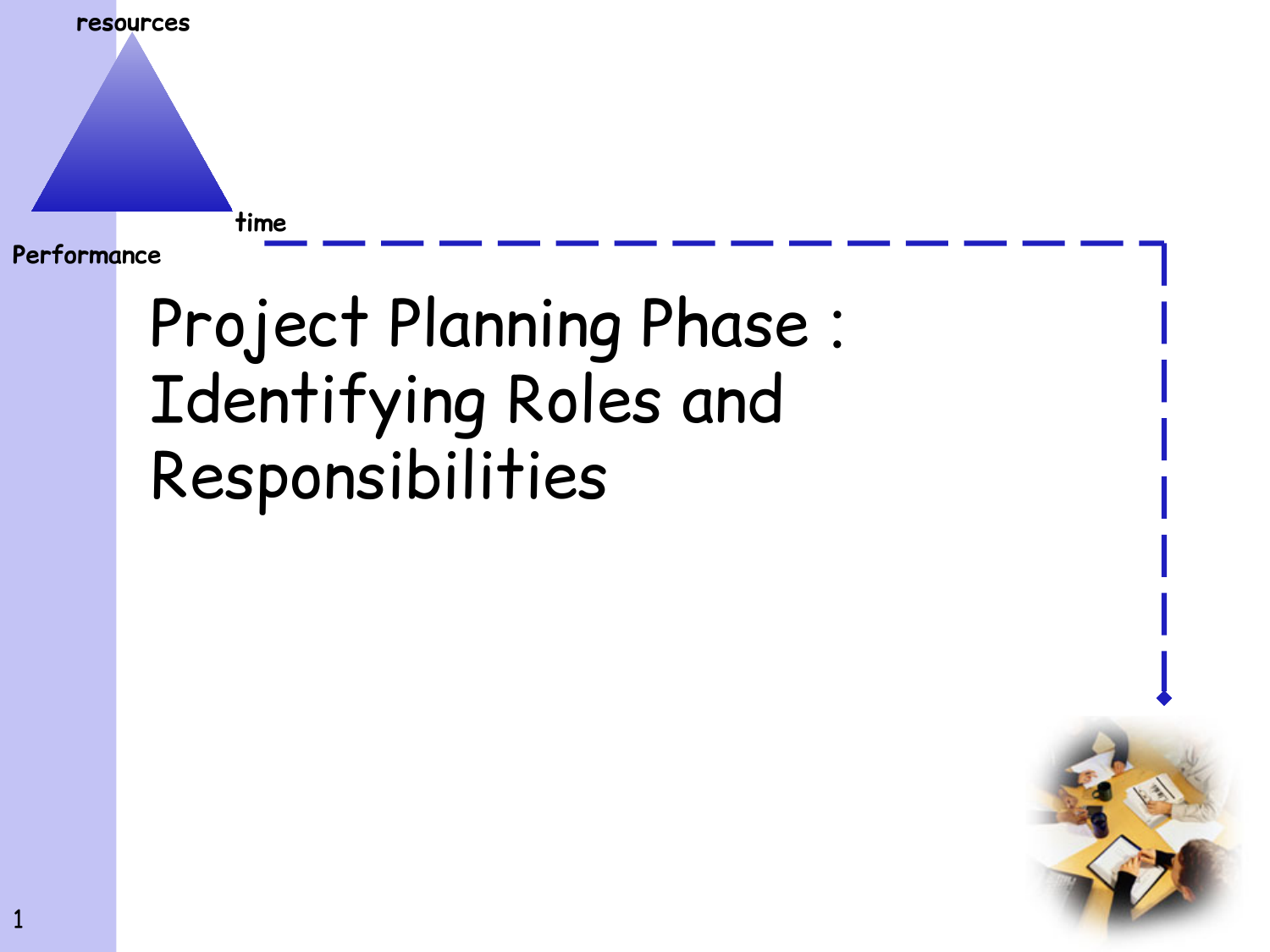

# Project Planning Phase : Identifying Roles and Responsibilities

1